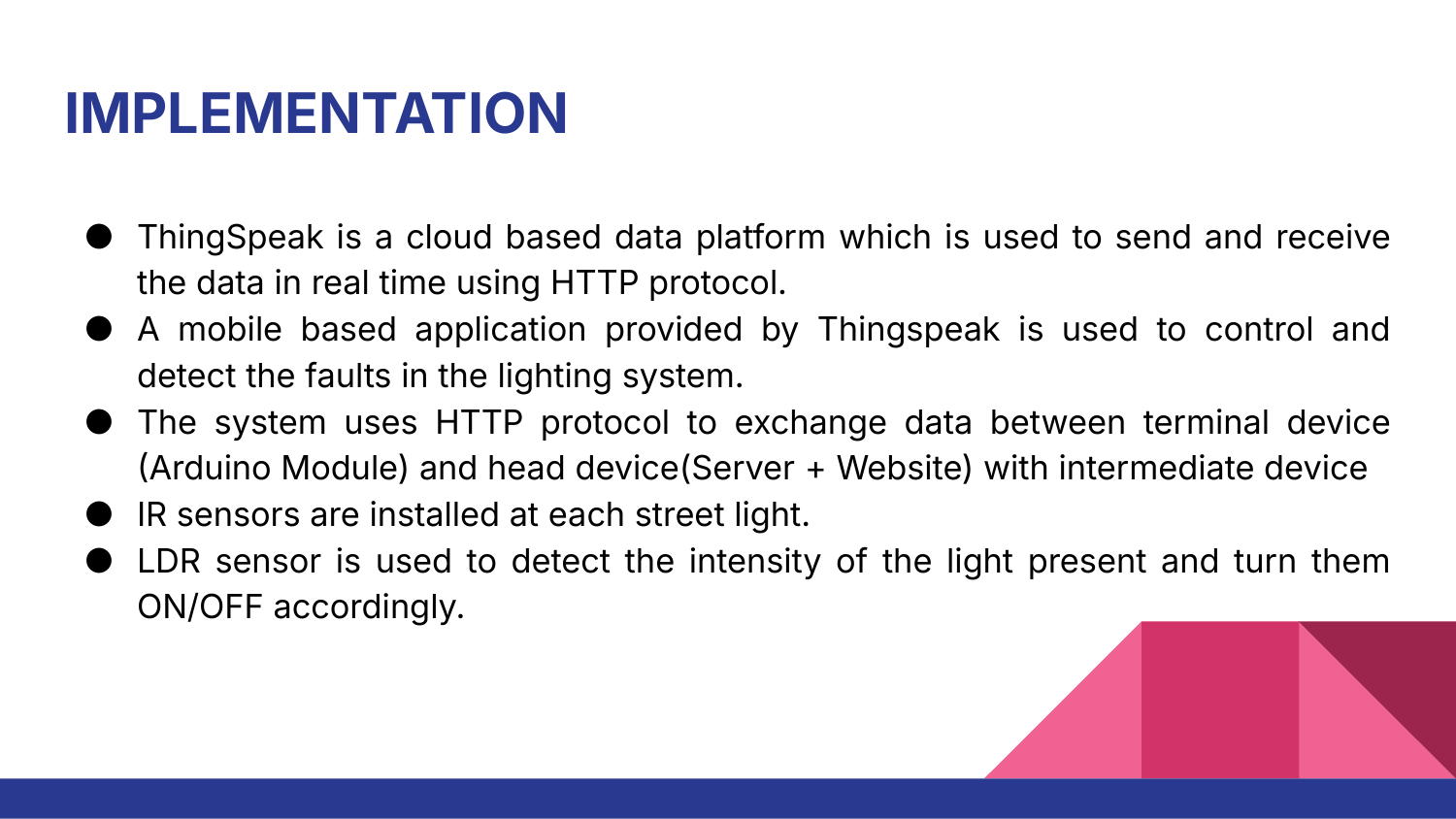

# IMPLEMENTATION
ThingSpeak is a cloud based data platform which is used to send and receive the data in real time using HTTP protocol.
A mobile based application provided by Thingspeak is used to control and detect the faults in the lighting system.
The system uses HTTP protocol to exchange data between terminal device (Arduino Module) and head device(Server + Website) with intermediate device
IR sensors are installed at each street light.
LDR sensor is used to detect the intensity of the light present and turn them ON/OFF accordingly.